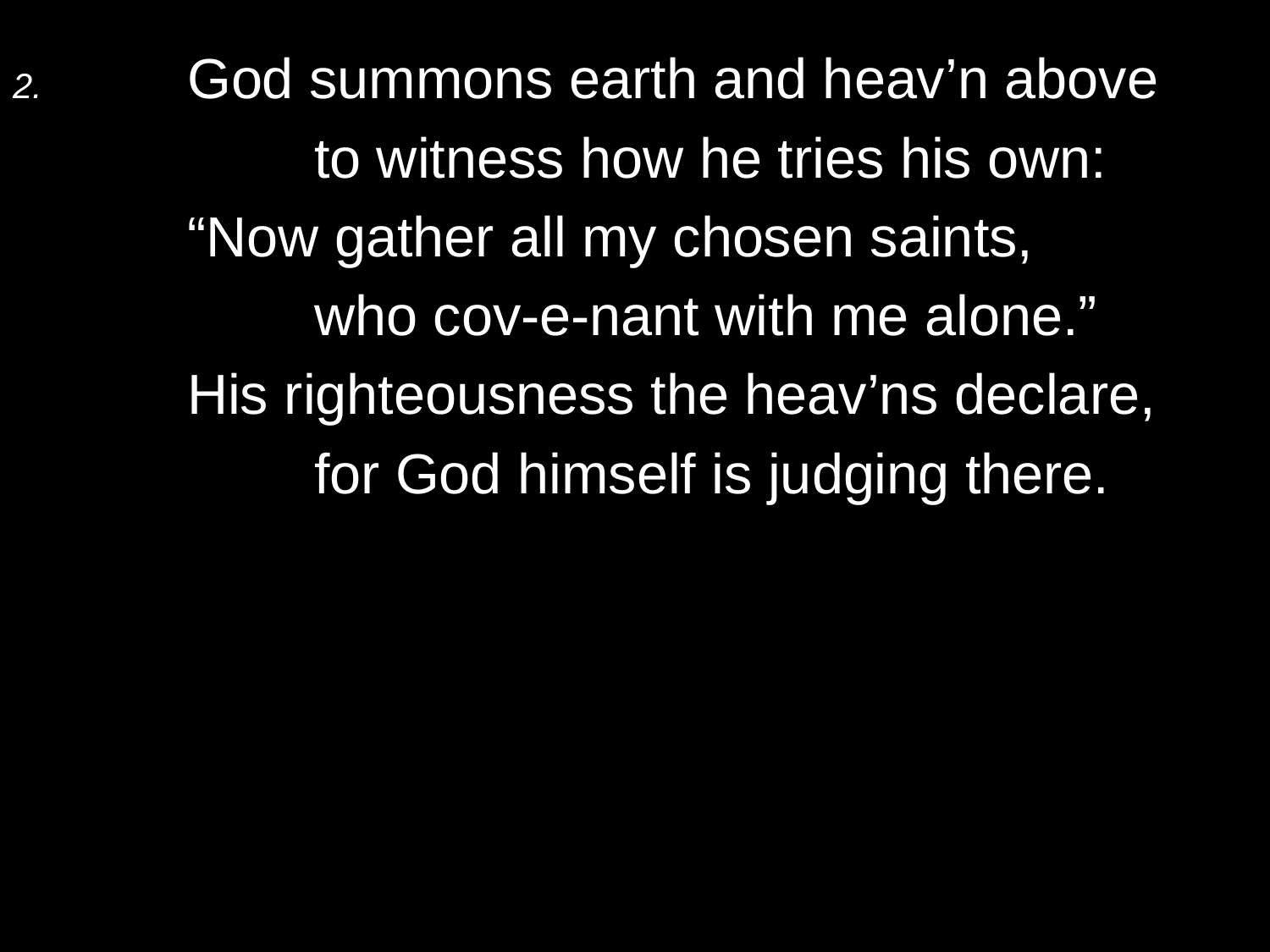

2.	God summons earth and heav’n above
		to witness how he tries his own:
	“Now gather all my chosen saints,
		who cov-e-nant with me alone.”
	His righteousness the heav’ns declare,
		for God himself is judging there.